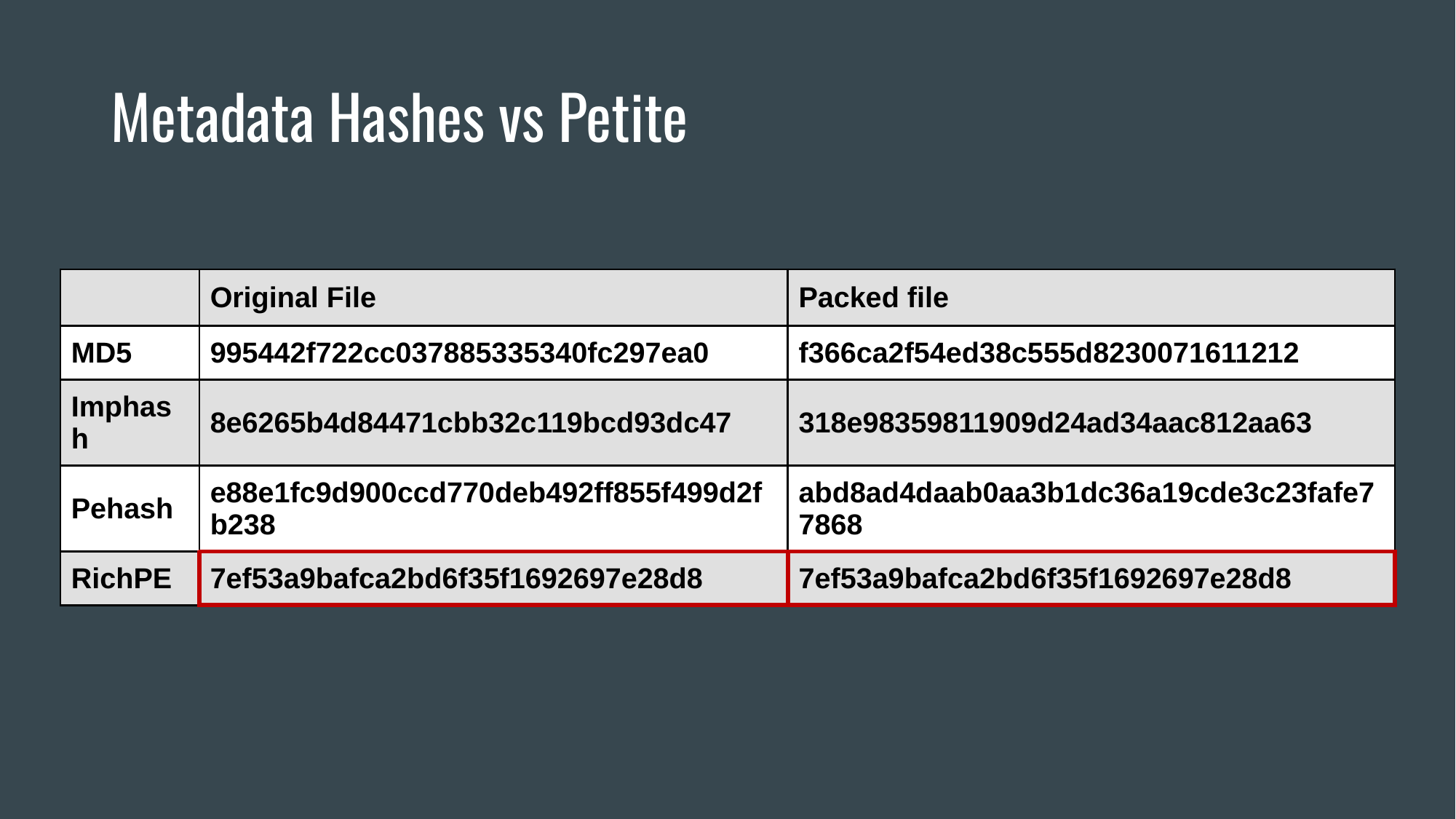

# Metadata Hashes vs Petite
|  | Original File | Packed file |
| --- | --- | --- |
| MD5 | 995442f722cc037885335340fc297ea0 | f366ca2f54ed38c555d8230071611212 |
| Imphash | 8e6265b4d84471cbb32c119bcd93dc47 | 318e98359811909d24ad34aac812aa63 |
| Pehash | e88e1fc9d900ccd770deb492ff855f499d2fb238 | abd8ad4daab0aa3b1dc36a19cde3c23fafe77868 |
| RichPE | 7ef53a9bafca2bd6f35f1692697e28d8 | 7ef53a9bafca2bd6f35f1692697e28d8 |